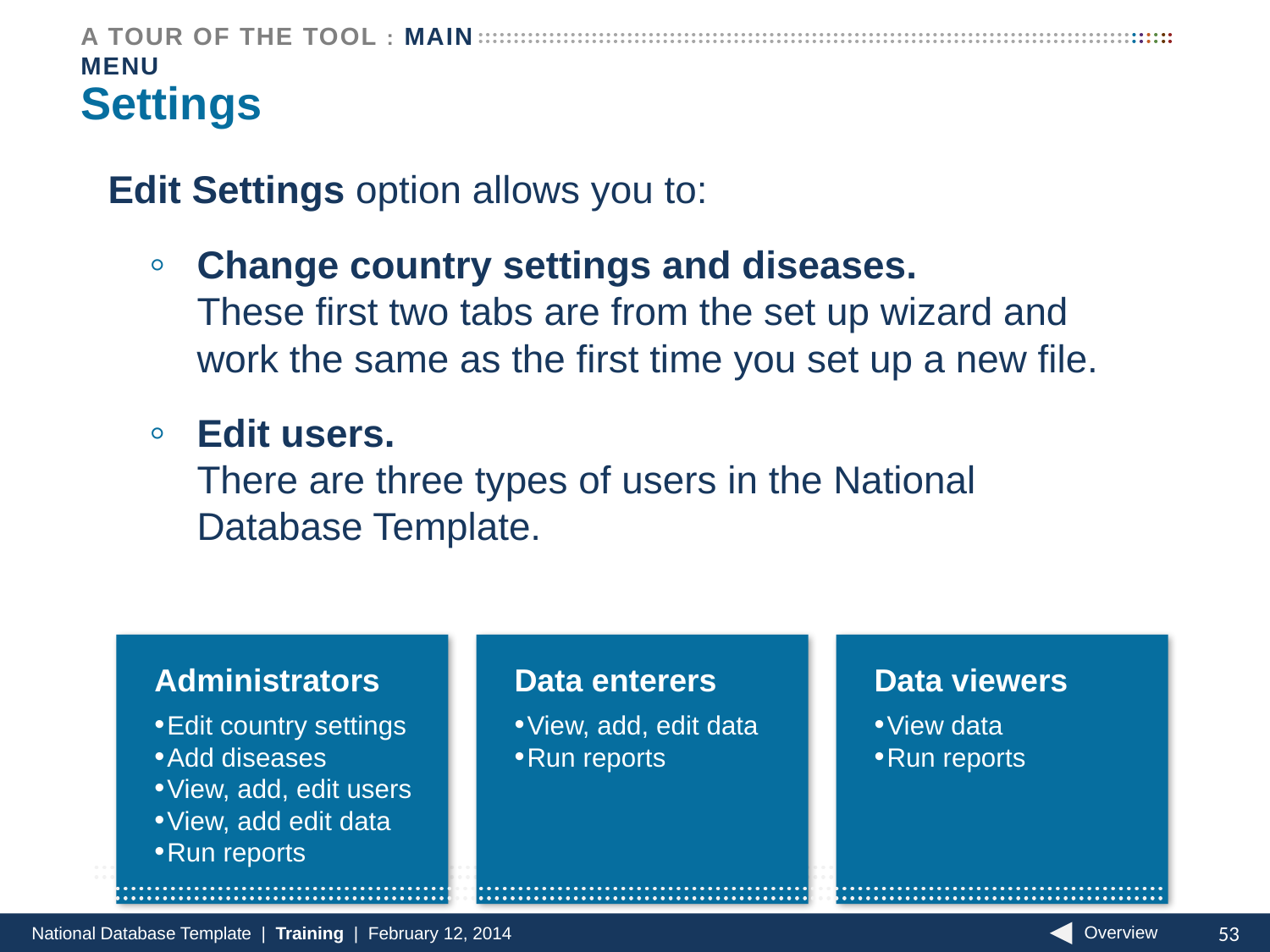

a tour of the tool : main menu
# Settings
Edit Settings option allows you to:
Change country settings and diseases.
These first two tabs are from the set up wizard and work the same as the first time you set up a new file.
Edit users.
There are three types of users in the National Database Template.

Administrators
Edit country settings
Add diseases
View, add, edit users
View, add edit data
Run reports
Data enterers
View, add, edit data
Run reports
Data viewers
View data
Run reports